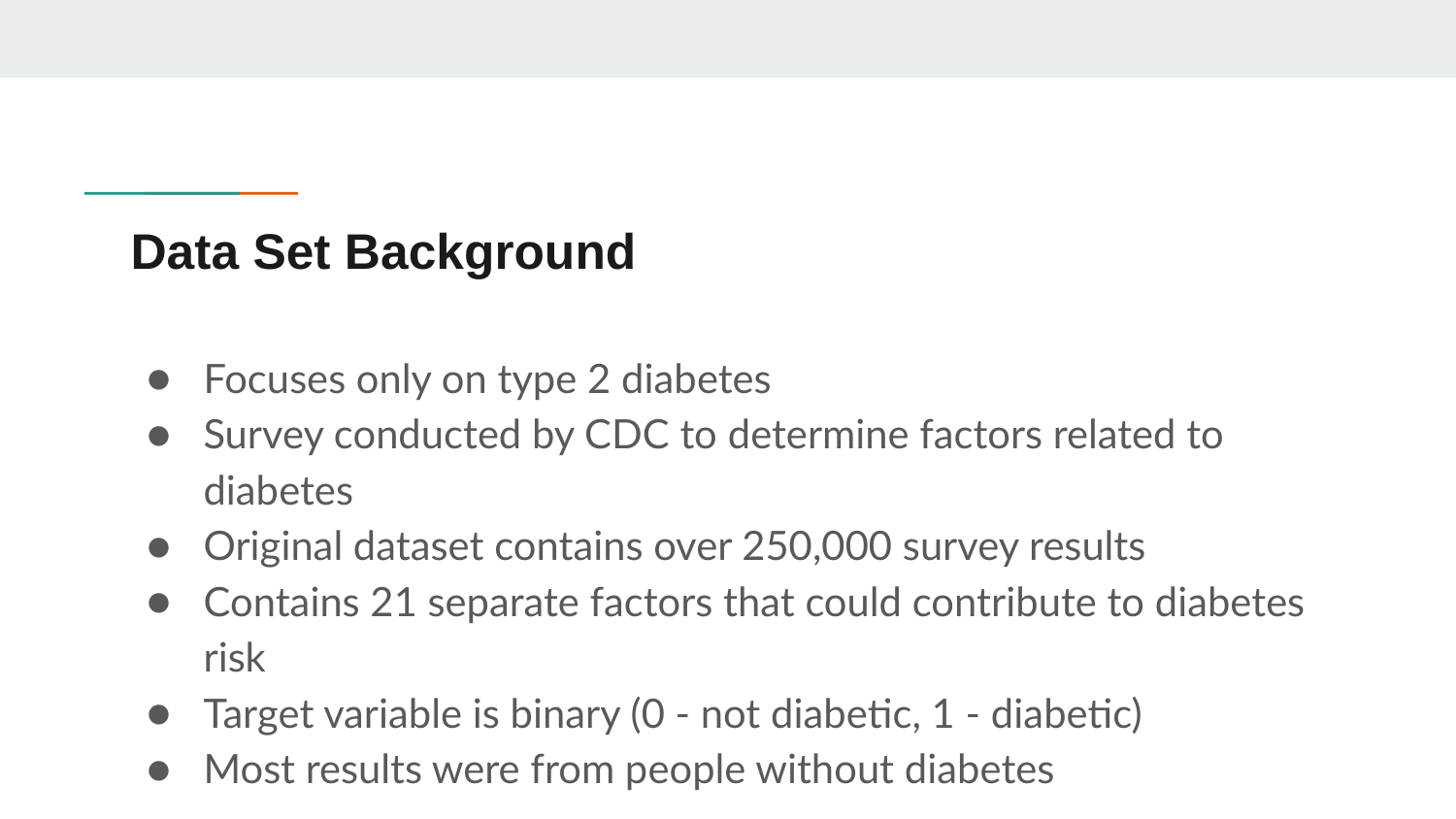

# Data Set Background
Focuses only on type 2 diabetes
Survey conducted by CDC to determine factors related to diabetes
Original dataset contains over 250,000 survey results
Contains 21 separate factors that could contribute to diabetes risk
Target variable is binary (0 - not diabetic, 1 - diabetic)
Most results were from people without diabetes